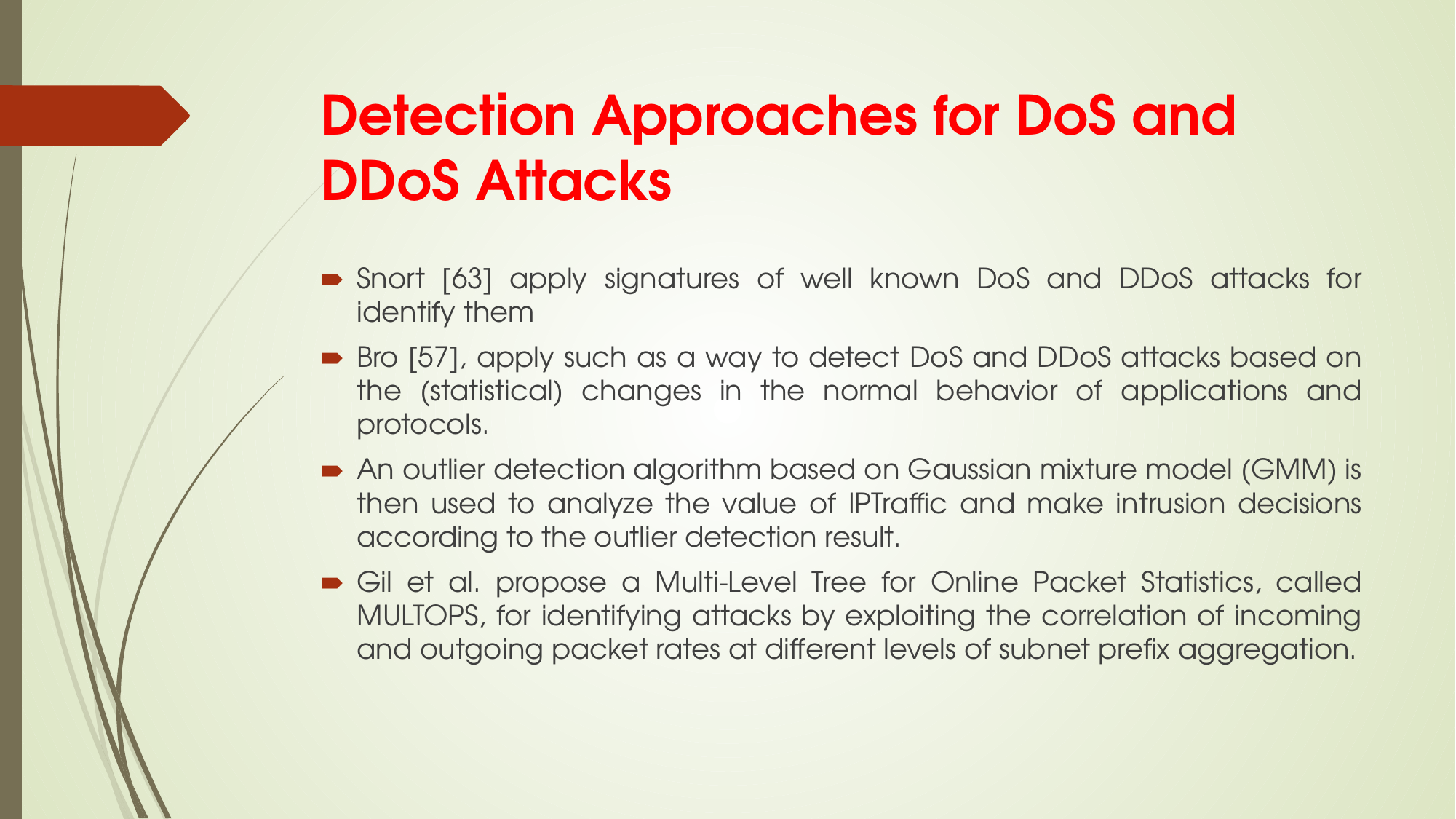

# Detection Approaches for DoS and DDoS Attacks
Snort [63] apply signatures of well known DoS and DDoS attacks for identify them
Bro [57], apply such as a way to detect DoS and DDoS attacks based on the (statistical) changes in the normal behavior of applications and protocols.
An outlier detection algorithm based on Gaussian mixture model (GMM) is then used to analyze the value of IPTraffic and make intrusion decisions according to the outlier detection result.
Gil et al. propose a Multi-Level Tree for Online Packet Statistics, called MULTOPS, for identifying attacks by exploiting the correlation of incoming and outgoing packet rates at different levels of subnet prefix aggregation.